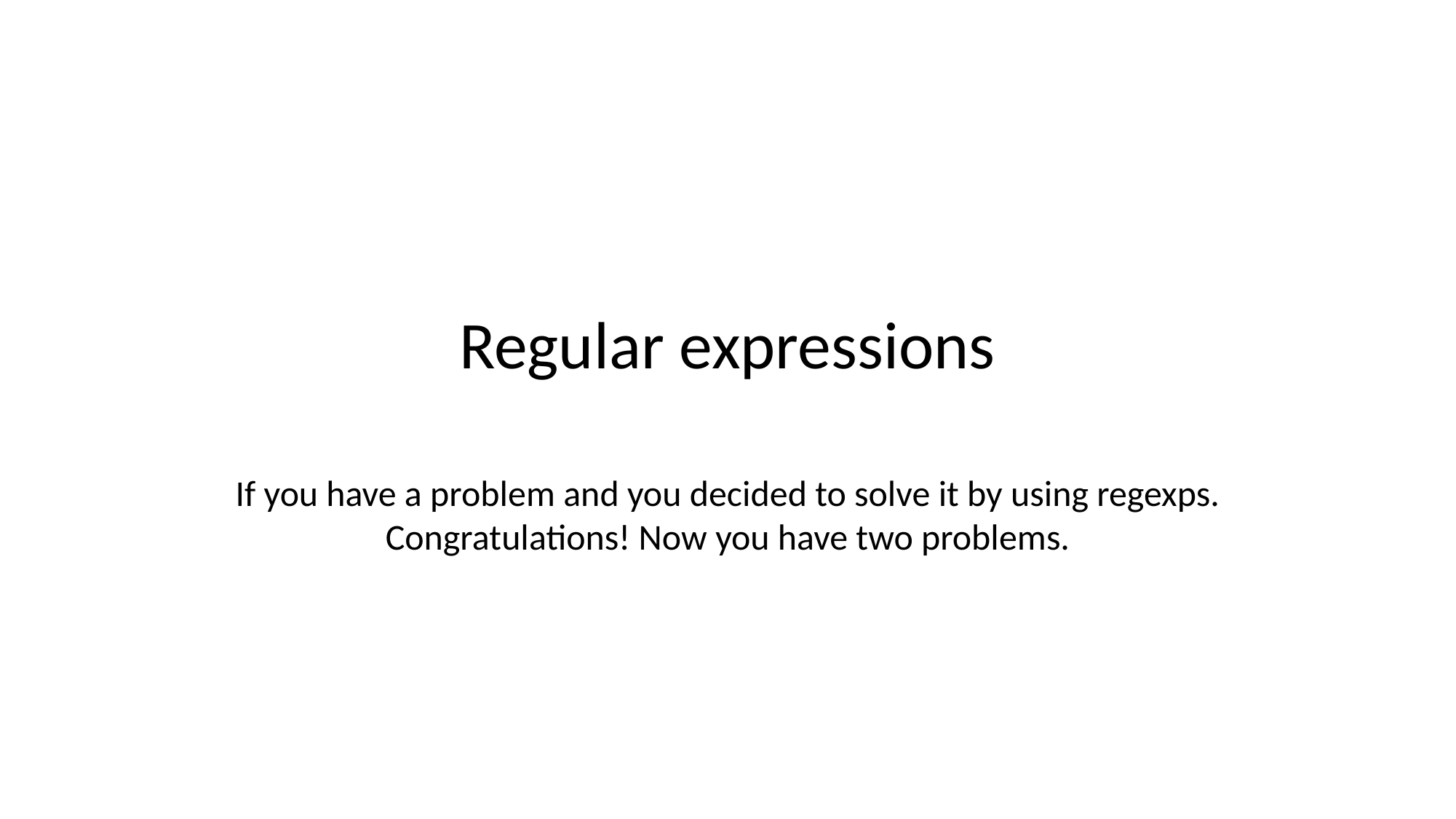

# Regular expressions
If you have a problem and you decided to solve it by using regexps. Congratulations! Now you have two problems.